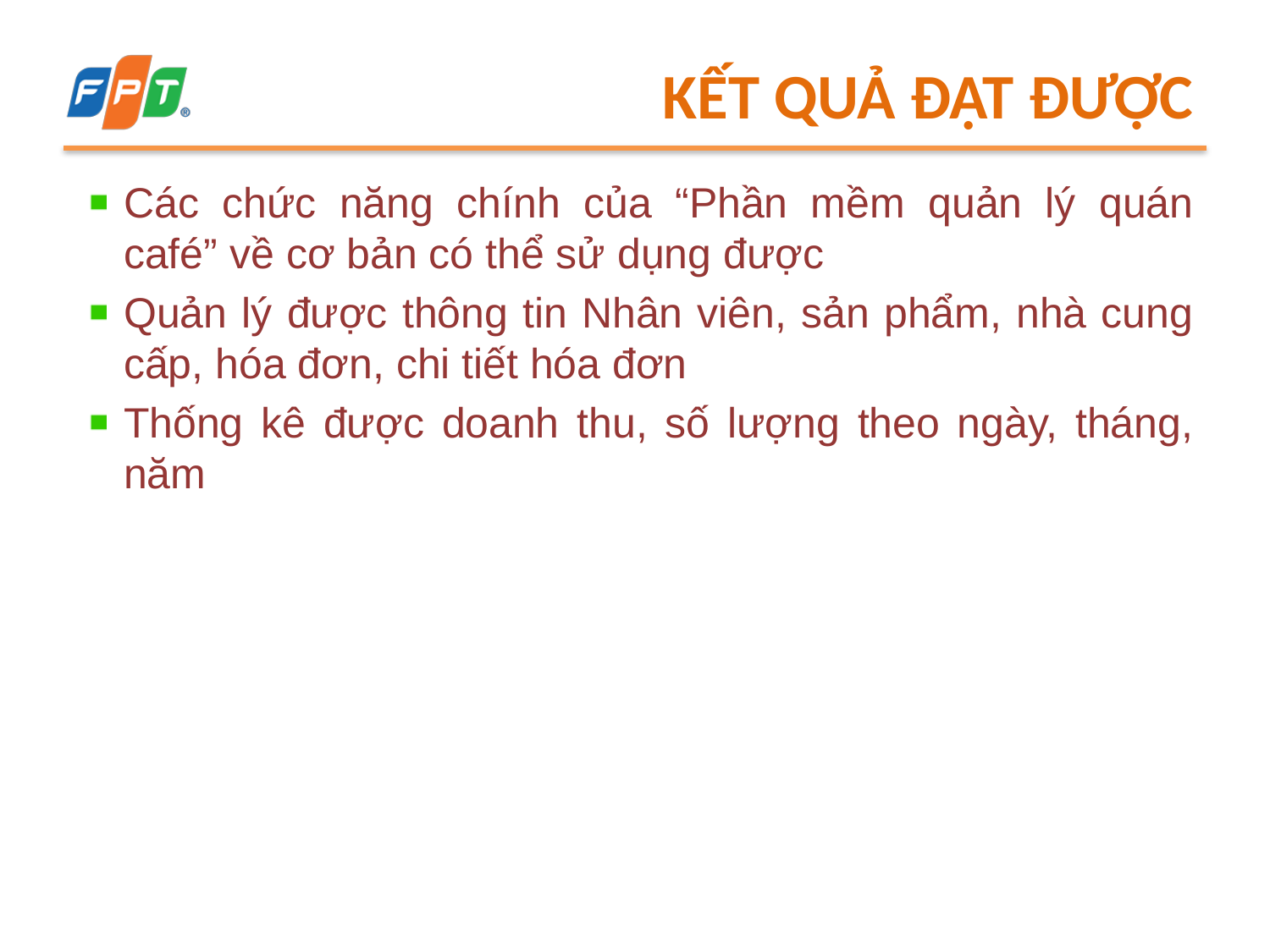

# Kết quả đạt được
Các chức năng chính của “Phần mềm quản lý quán café” về cơ bản có thể sử dụng được
Quản lý được thông tin Nhân viên, sản phẩm, nhà cung cấp, hóa đơn, chi tiết hóa đơn
Thống kê được doanh thu, số lượng theo ngày, tháng, năm